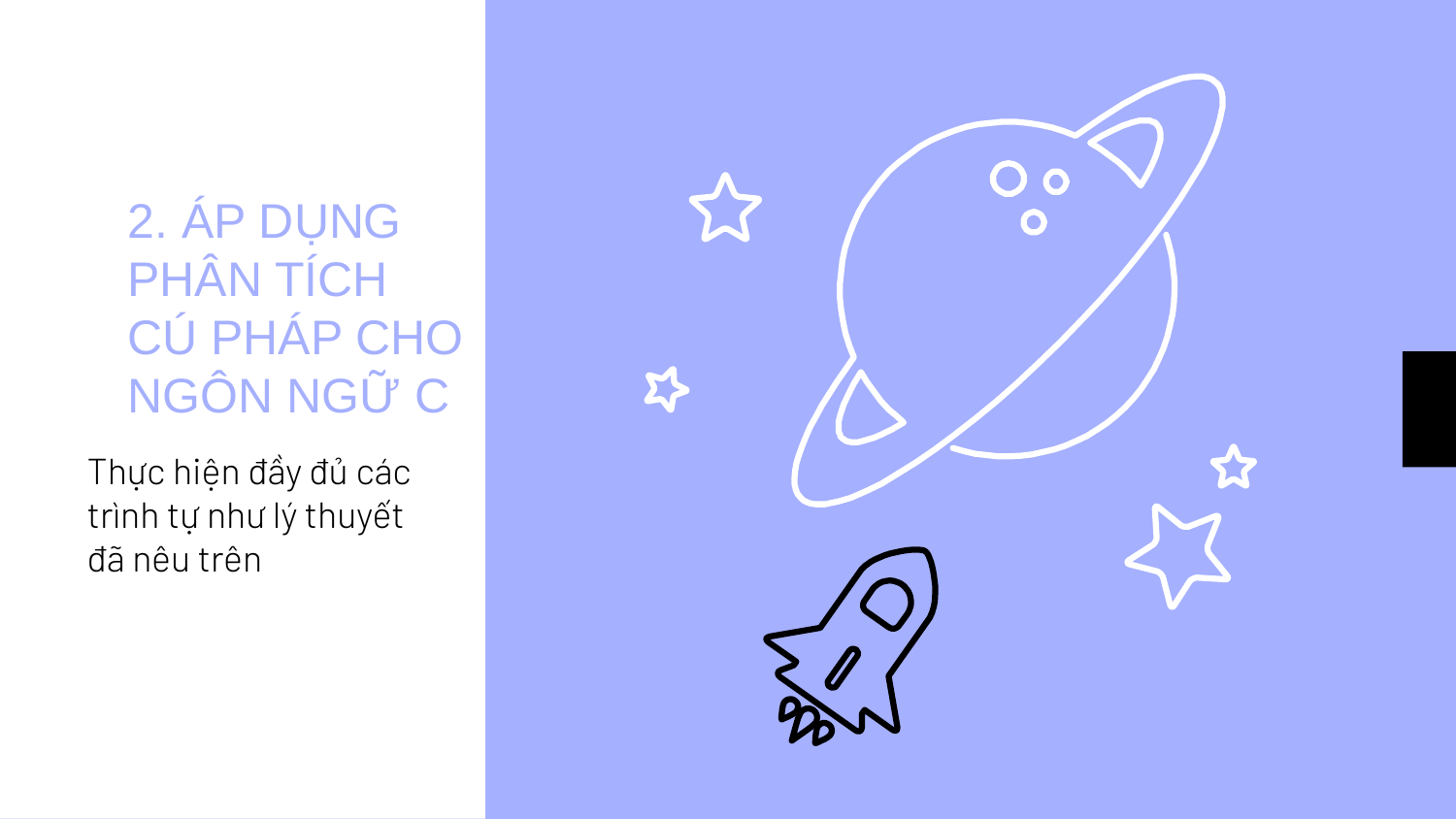

2. ÁP DỤNG PHÂN TÍCH CÚ PHÁP CHO NGÔN NGỮ C

Thực hiện đầy đủ các trình tự như lý thuyết đã nêu trên